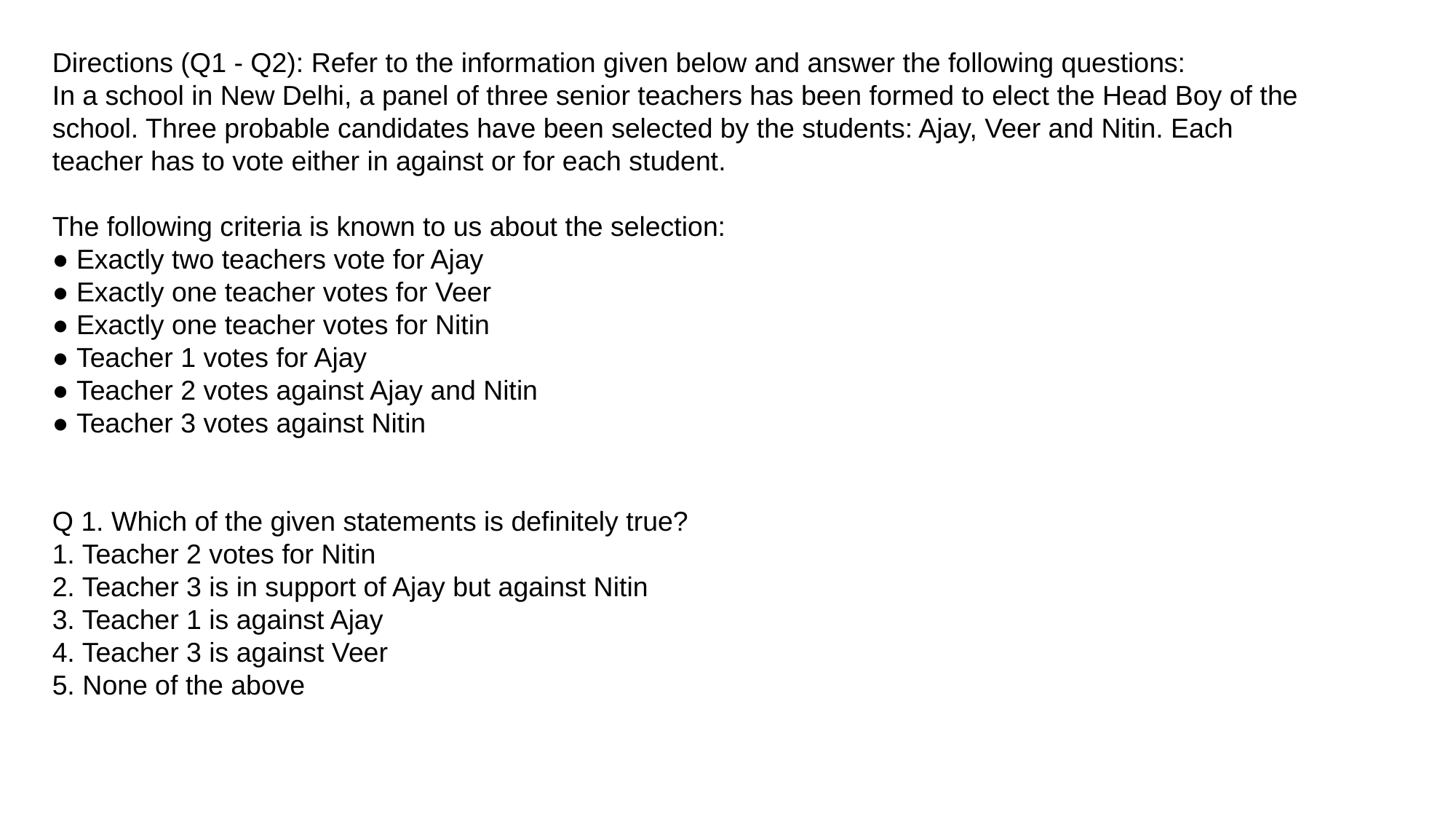

Directions (Q1 - Q2): Refer to the information given below and answer the following questions:
In a school in New Delhi, a panel of three senior teachers has been formed to elect the Head Boy of the
school. Three probable candidates have been selected by the students: Ajay, Veer and Nitin. Each
teacher has to vote either in against or for each student.

The following criteria is known to us about the selection:
● Exactly two teachers vote for Ajay
● Exactly one teacher votes for Veer
● Exactly one teacher votes for Nitin
● Teacher 1 votes for Ajay
● Teacher 2 votes against Ajay and Nitin
● Teacher 3 votes against Nitin

Q 1. Which of the given statements is definitely true?
1. Teacher 2 votes for Nitin
2. Teacher 3 is in support of Ajay but against Nitin
3. Teacher 1 is against Ajay
4. Teacher 3 is against Veer
5. None of the above